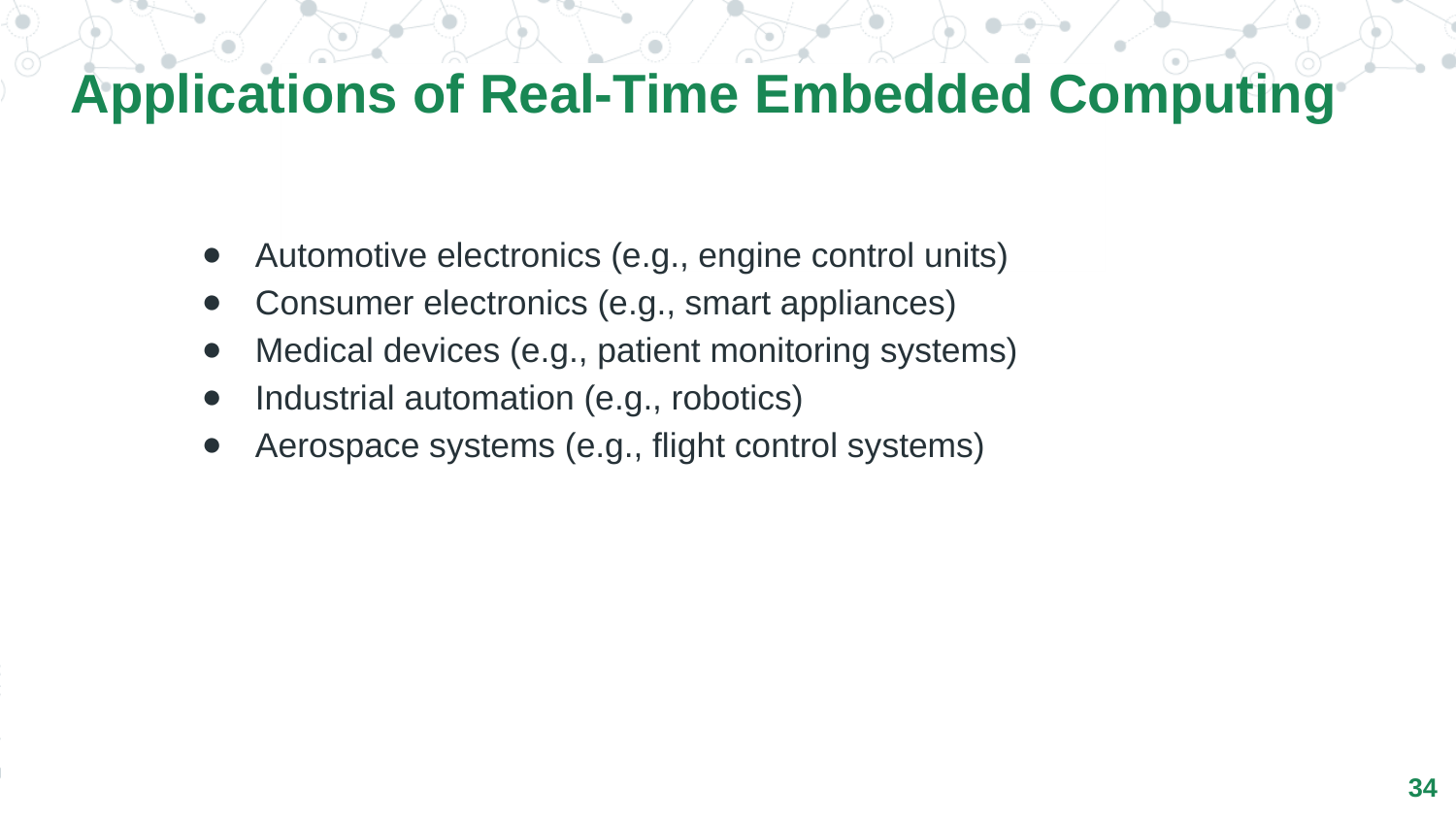

Applications of Real-Time Embedded Computing

Automotive electronics (e.g., engine control units)
Consumer electronics (e.g., smart appliances)
Medical devices (e.g., patient monitoring systems)
Industrial automation (e.g., robotics)
Aerospace systems (e.g., flight control systems)
34